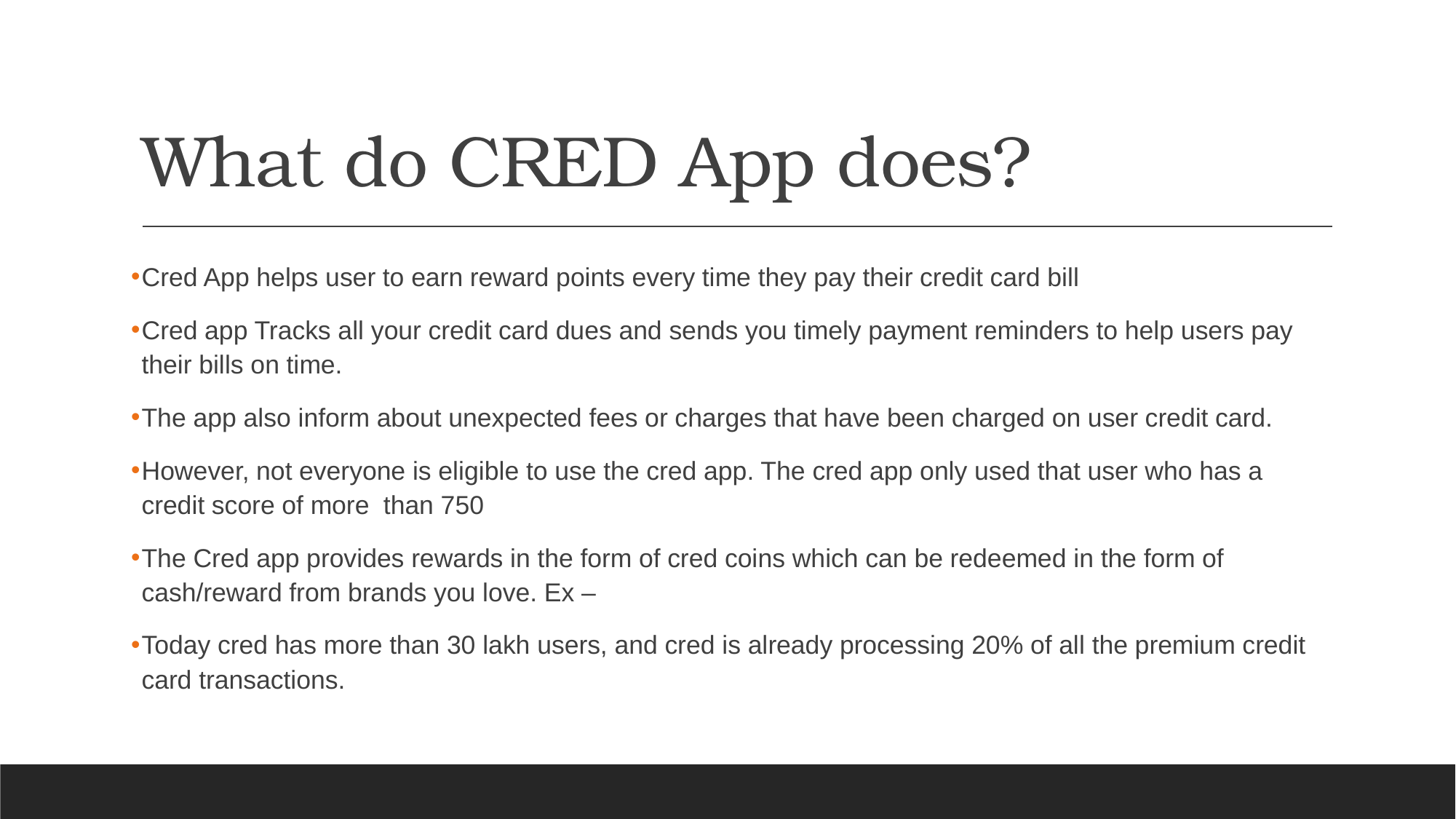

# What do CRED App does?
Cred App helps user to earn reward points every time they pay their credit card bill
Cred app Tracks all your credit card dues and sends you timely payment reminders to help users pay their bills on time.
The app also inform about unexpected fees or charges that have been charged on user credit card.
However, not everyone is eligible to use the cred app. The cred app only used that user who has a credit score of more  than 750
The Cred app provides rewards in the form of cred coins which can be redeemed in the form of cash/reward from brands you love. Ex –
Today cred has more than 30 lakh users, and cred is already processing 20% of all the premium credit card transactions.